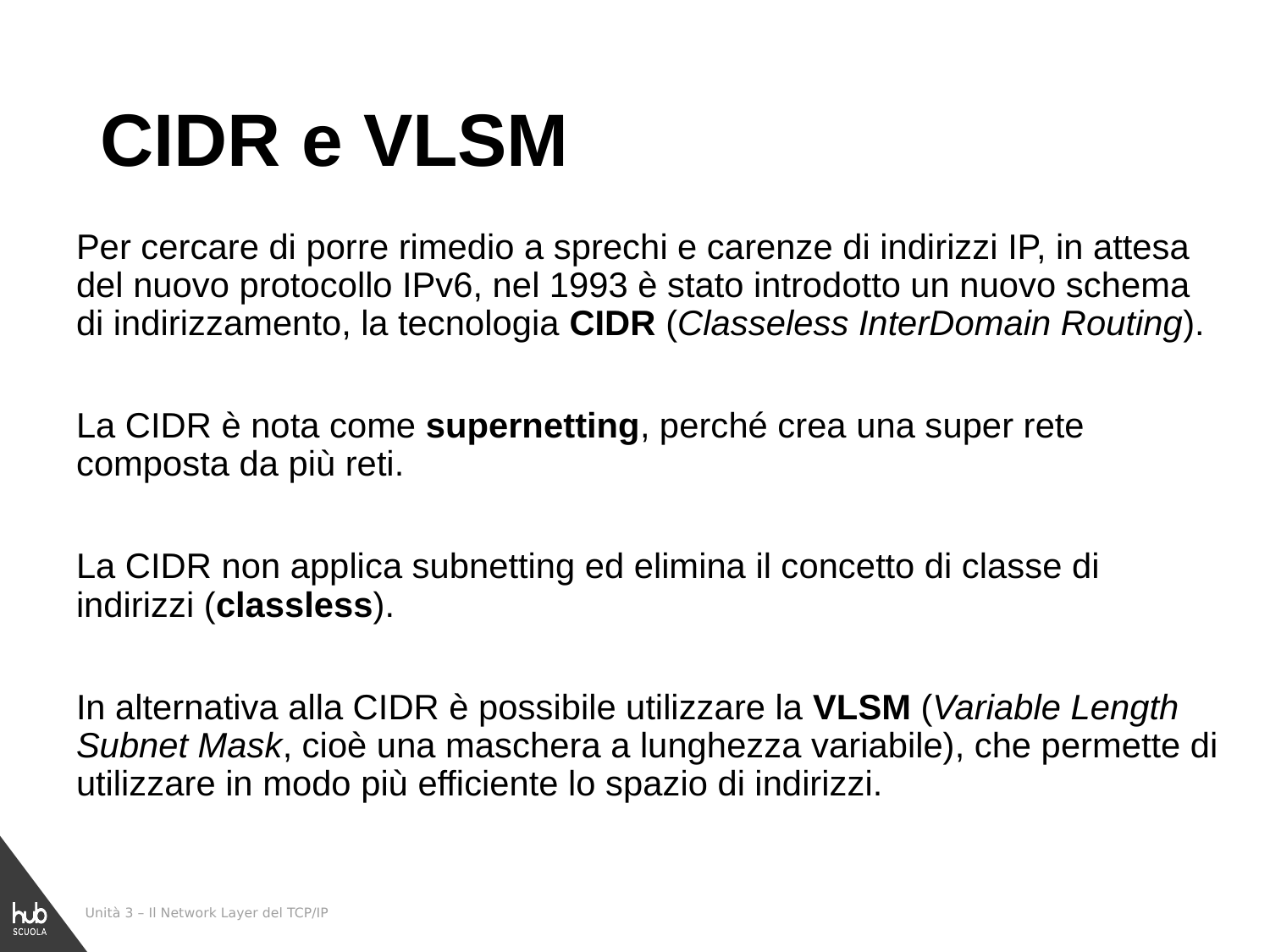

# CIDR e VLSM
Per cercare di porre rimedio a sprechi e carenze di indirizzi IP, in attesa del nuovo protocollo IPv6, nel 1993 è stato introdotto un nuovo schema di indirizzamento, la tecnologia CIDR (Classeless InterDomain Routing).

La CIDR è nota come supernetting, perché crea una super rete composta da più reti.

La CIDR non applica subnetting ed elimina il concetto di classe di indirizzi (classless).

In alternativa alla CIDR è possibile utilizzare la VLSM (Variable Length Subnet Mask, cioè una maschera a lunghezza variabile), che permette di utilizzare in modo più efficiente lo spazio di indirizzi.